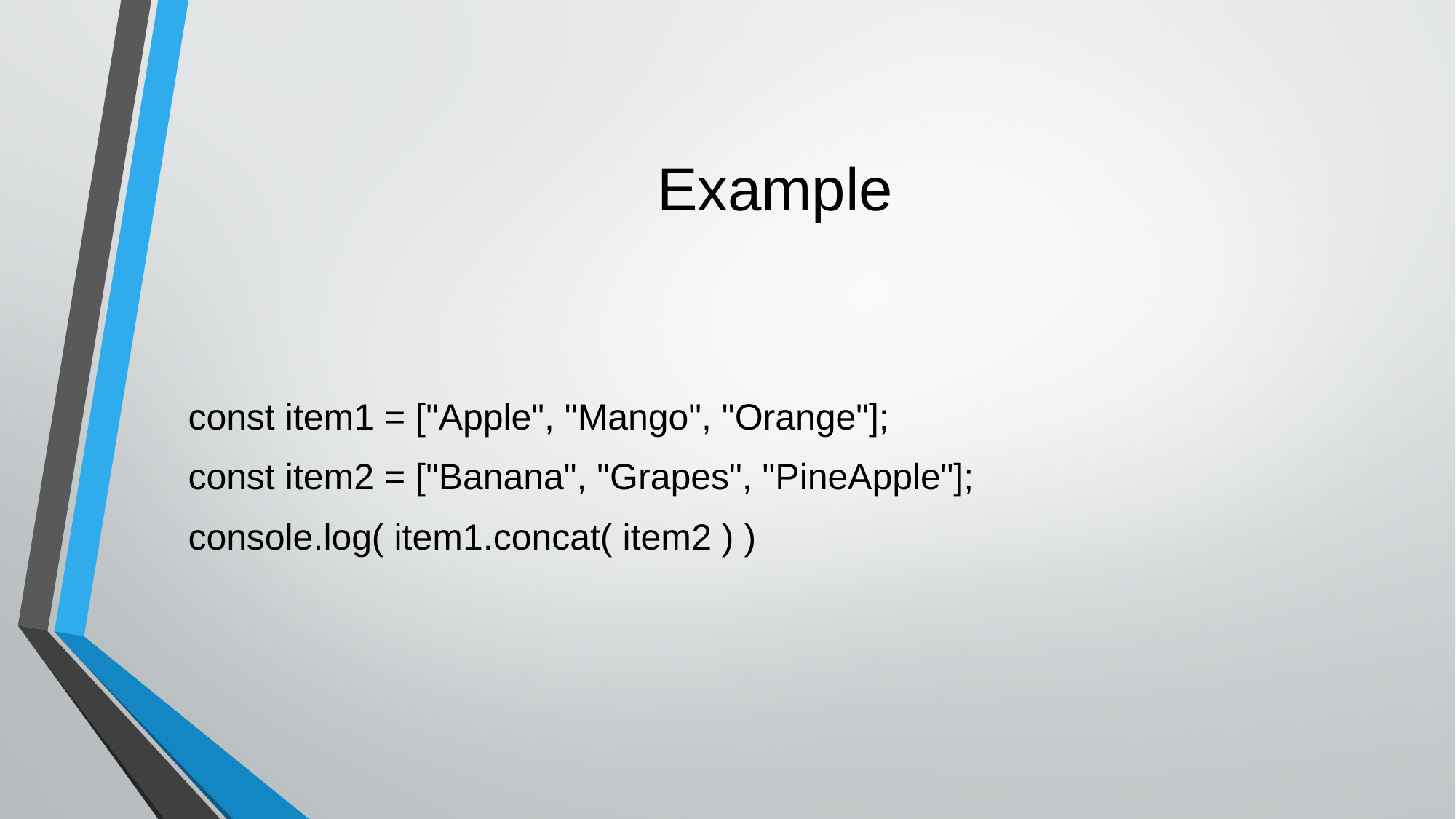

# Example
const item1 = ["Apple", "Mango", "Orange"];
const item2 = ["Banana", "Grapes", "PineApple"];
console.log( item1.concat( item2 ) )